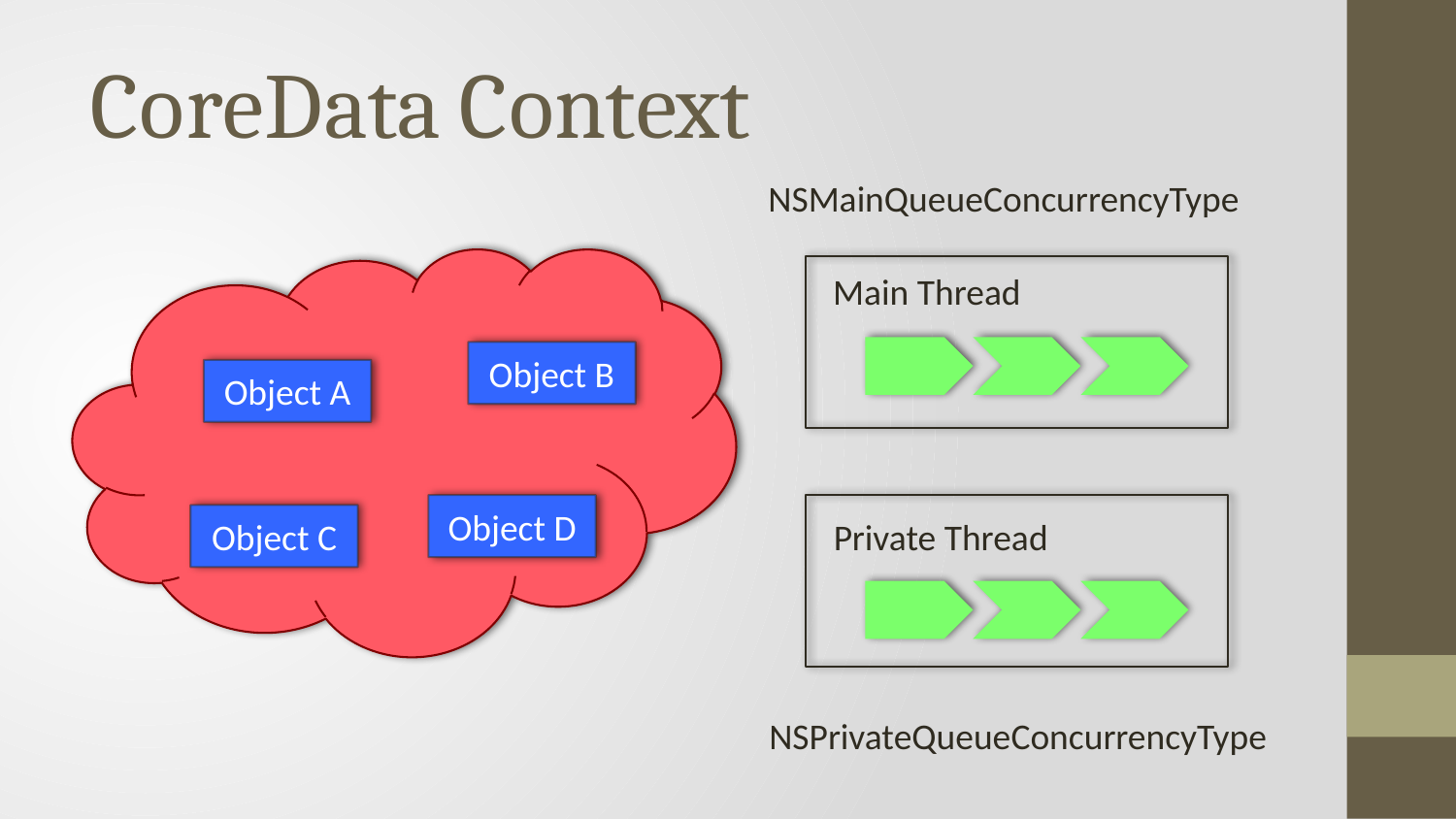

# CoreData Context
NSMainQueueConcurrencyType

Main Thread

Object B
Object A

Object D
Object C
Private Thread

NSPrivateQueueConcurrencyType